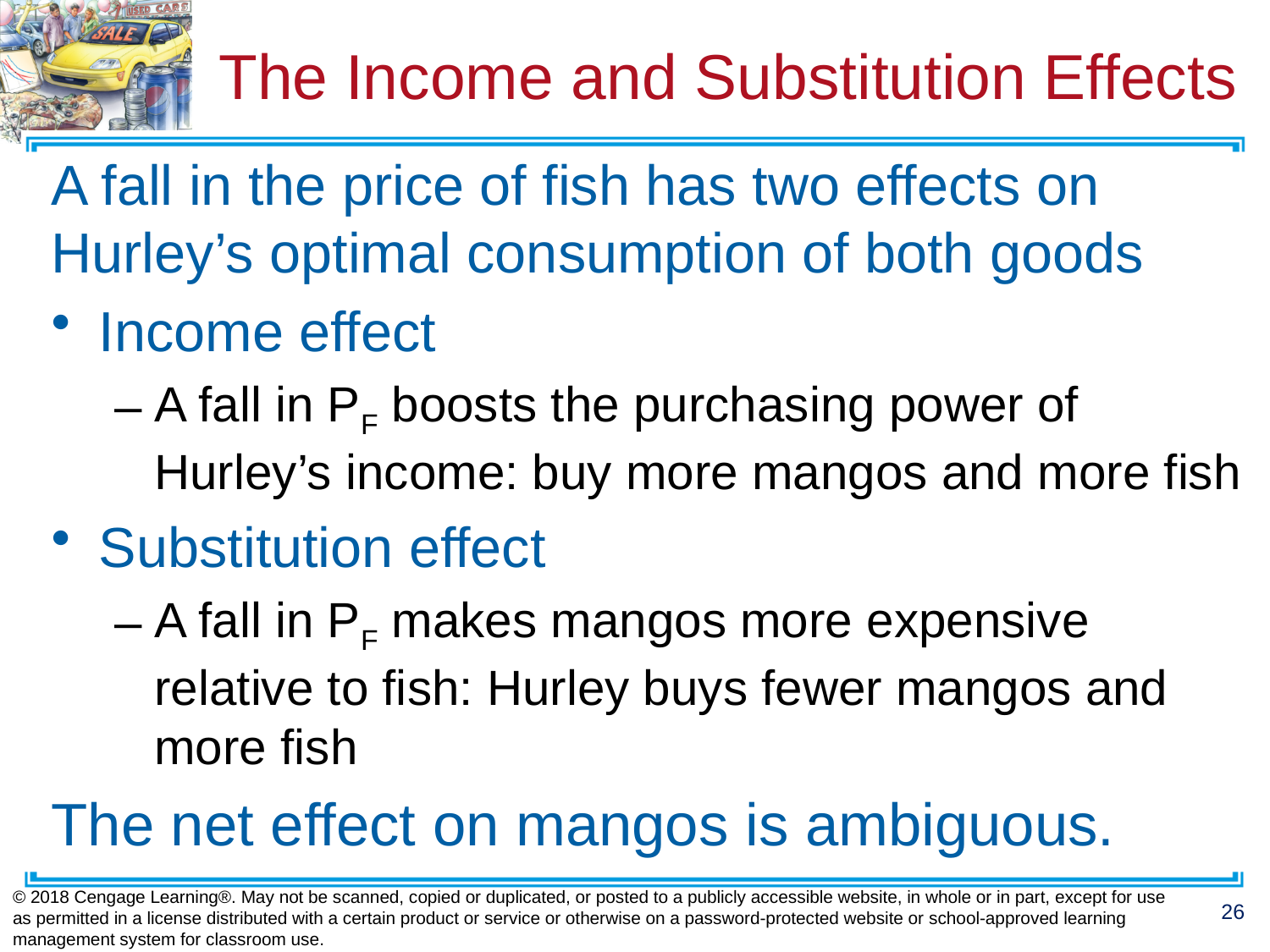

# The Income and Substitution Effects
A fall in the price of fish has two effects on Hurley’s optimal consumption of both goods
Income effect
A fall in PF boosts the purchasing power of Hurley’s income: buy more mangos and more fish
Substitution effect
A fall in PF makes mangos more expensive relative to fish: Hurley buys fewer mangos and more fish
The net effect on mangos is ambiguous.

© 2018 Cengage Learning®. May not be scanned, copied or duplicated, or posted to a publicly accessible website, in whole or in part, except for use as permitted in a license distributed with a certain product or service or otherwise on a password-protected website or school-approved learning management system for classroom use.
26